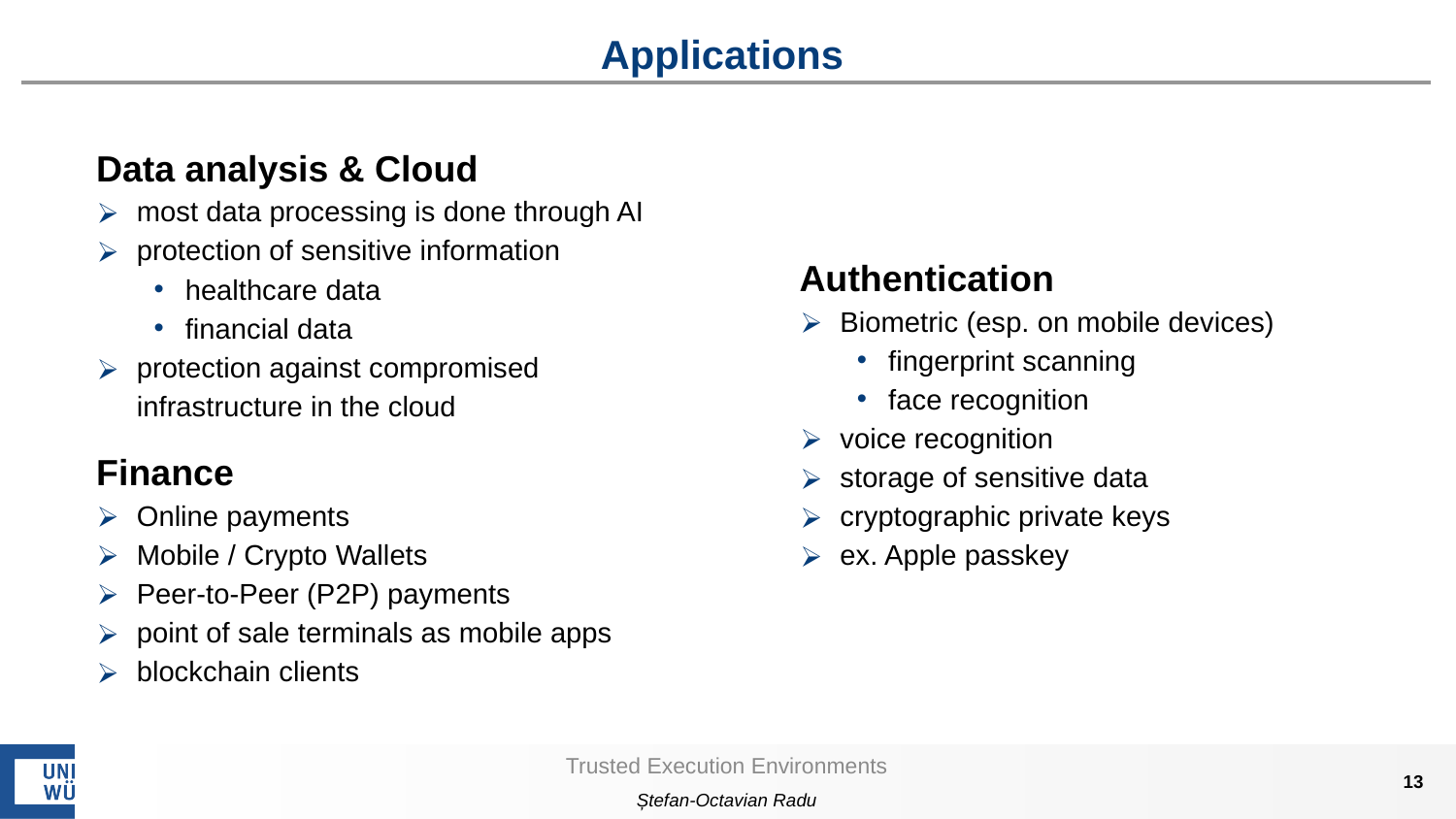

# Applications
Data analysis & Cloud
most data processing is done through AI
protection of sensitive information
healthcare data
financial data
protection against compromised infrastructure in the cloud
Authentication
Biometric (esp. on mobile devices)
fingerprint scanning
face recognition
voice recognition
storage of sensitive data
cryptographic private keys
ex. Apple passkey
Finance
Online payments
Mobile / Crypto Wallets
Peer-to-Peer (P2P) payments
point of sale terminals as mobile apps
blockchain clients